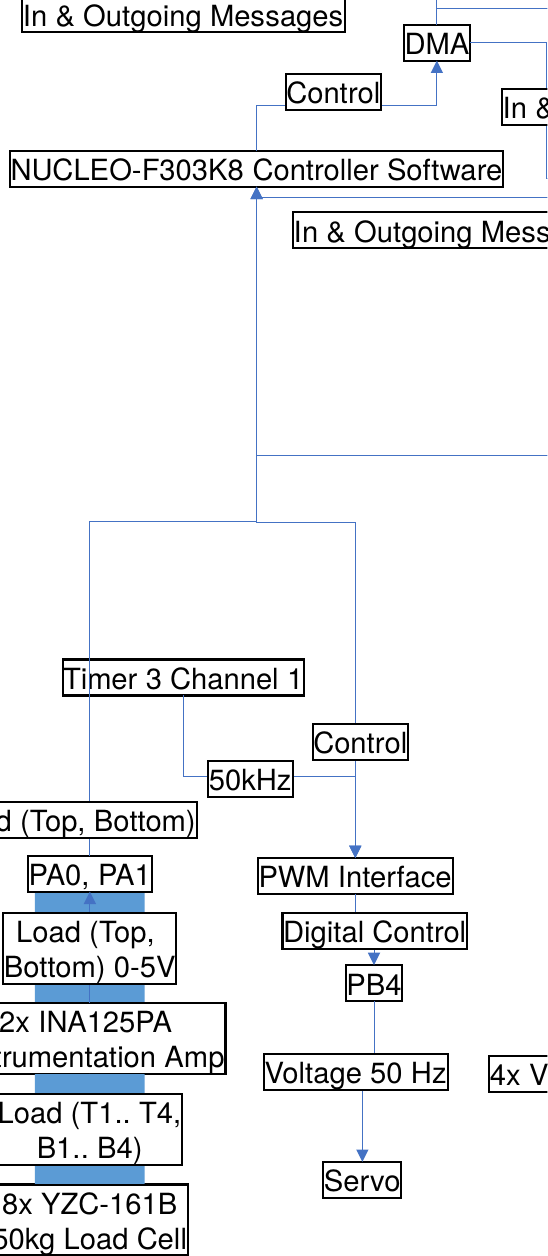

RX(PA10), TX(PA9)
RX(PA3), TX(PA2)
UART (Baud 9600)
UART (Baud 9600)
UART2
UART1
In & Outgoing Messages
In & Outgoing Messages
DMA
Control
In & Outgoing Messages
NUCLEO-F303K8 Controller Software
Memory
In & Outgoing Messages

Proximity (P1..P4)
0
Timer 3 Channel 1
Control
PA4..PA7
50kHz
Load (Top, Bottom)
Proximity (P1..P4) 0-5V
PA0, PA1
PWM Interface
2x LM358AD Op Amp
2
Digital Control
Load (Top,
Bottom) 0-5V
PB4
Signal (P1..P4) 0-5V
2x INA125PA
Instrumentation Amp
Voltage 50 Hz
4x Vishay TRC5000  IR Sensor

Load (T1.. T4,
B1.. B4)
Note: PXY = GPIO Port X Pin Y
Servo
8x YZC-161B
50kg Load Cell
3
1
2